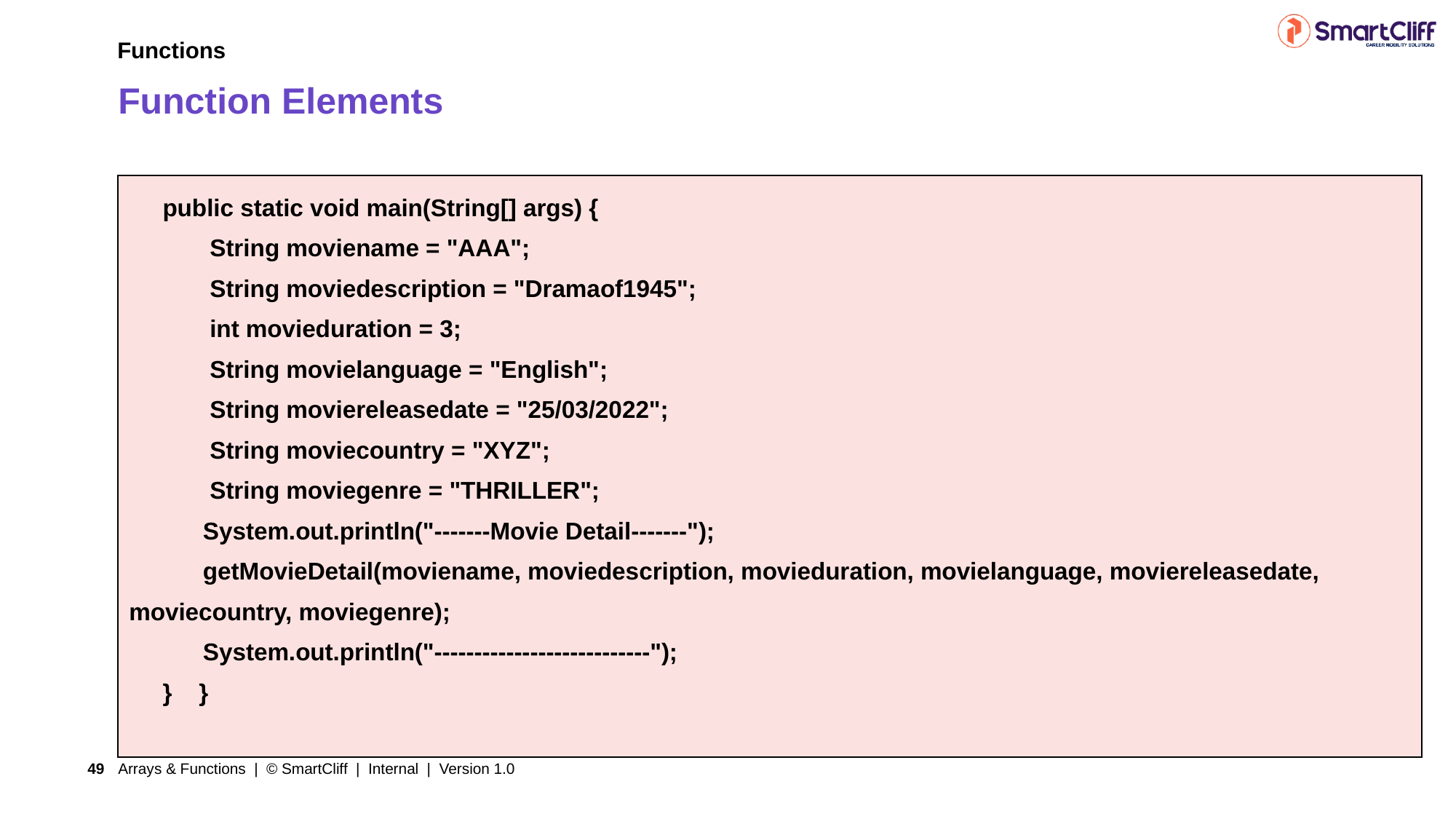

Functions
# Function Elements
| public static void main(String[] args) { String moviename = "AAA"; String moviedescription = "Dramaof1945"; int movieduration = 3; String movielanguage = "English"; String moviereleasedate = "25/03/2022"; String moviecountry = "XYZ"; String moviegenre = "THRILLER"; System.out.println("-------Movie Detail-------"); getMovieDetail(moviename, moviedescription, movieduration, movielanguage, moviereleasedate, moviecountry, moviegenre); System.out.println("---------------------------"); } } |
| --- |
Arrays & Functions  |  © SmartCliff  |  Internal  |  Version 1.0
49